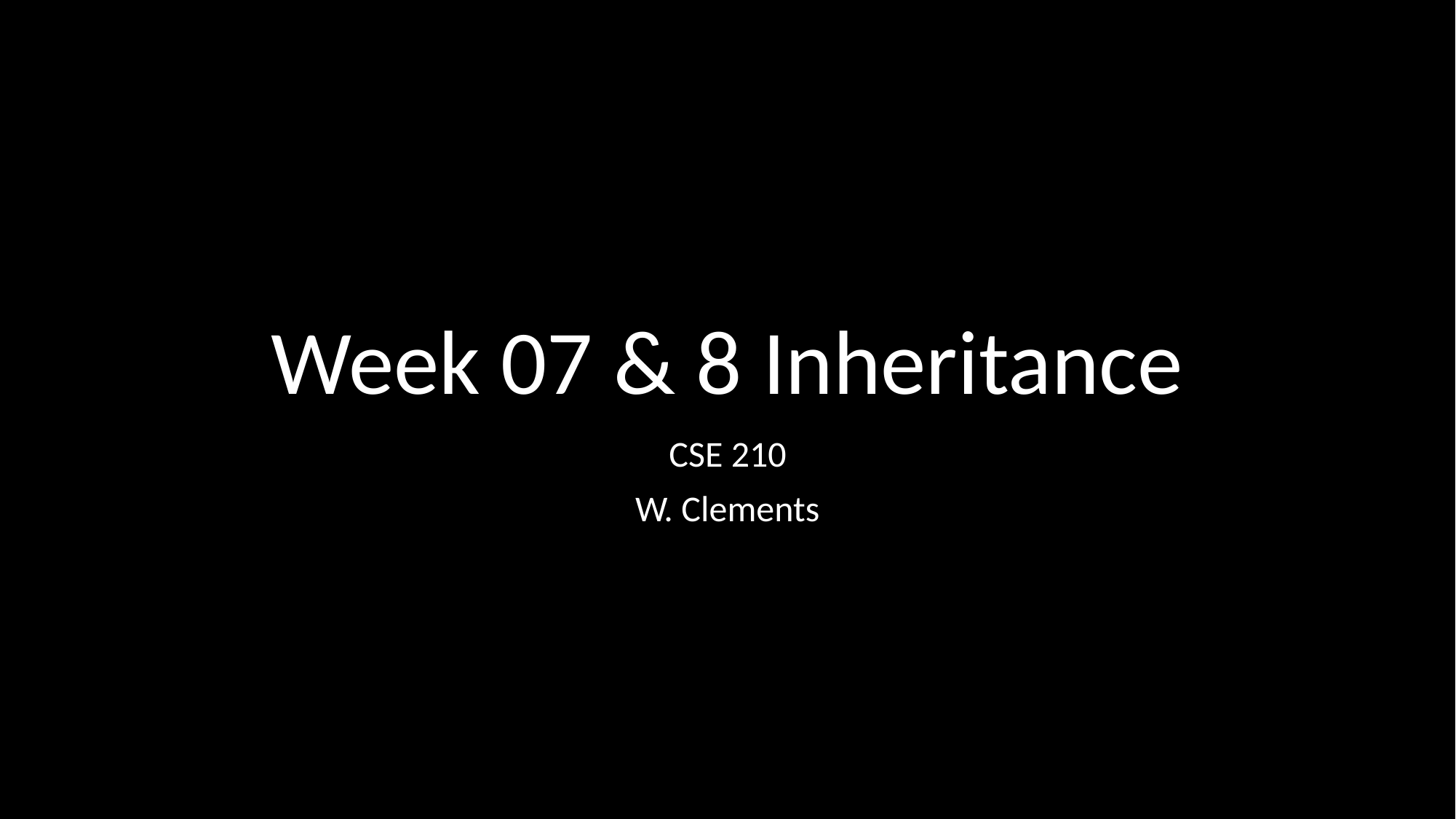

# Week 07 & 8 Inheritance
CSE 210
W. Clements